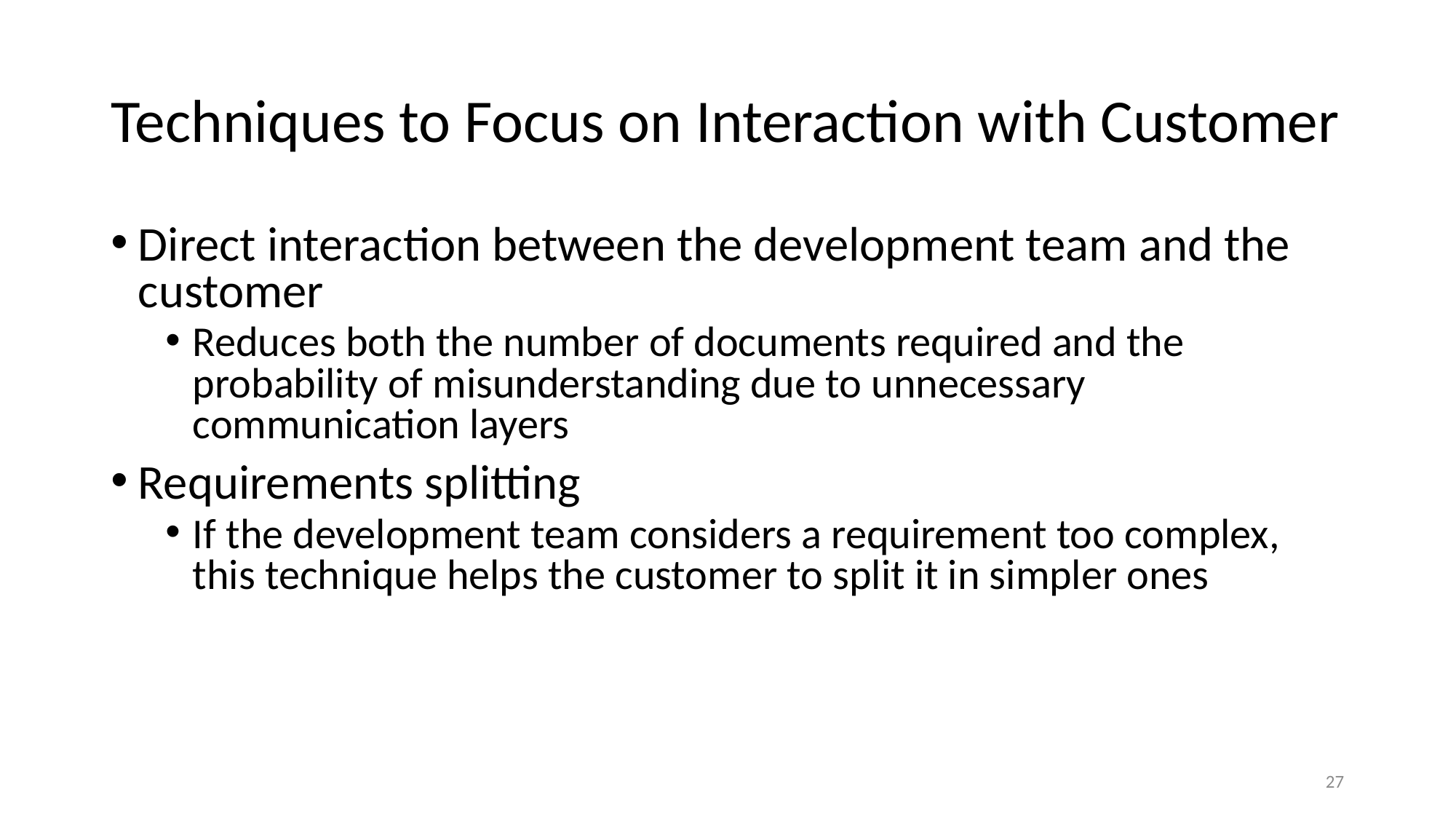

# Techniques to Focus on Interaction with Customer
Direct interaction between the development team and the customer
Reduces both the number of documents required and the probability of misunderstanding due to unnecessary communication layers
Requirements splitting
If the development team considers a requirement too complex, this technique helps the customer to split it in simpler ones
27